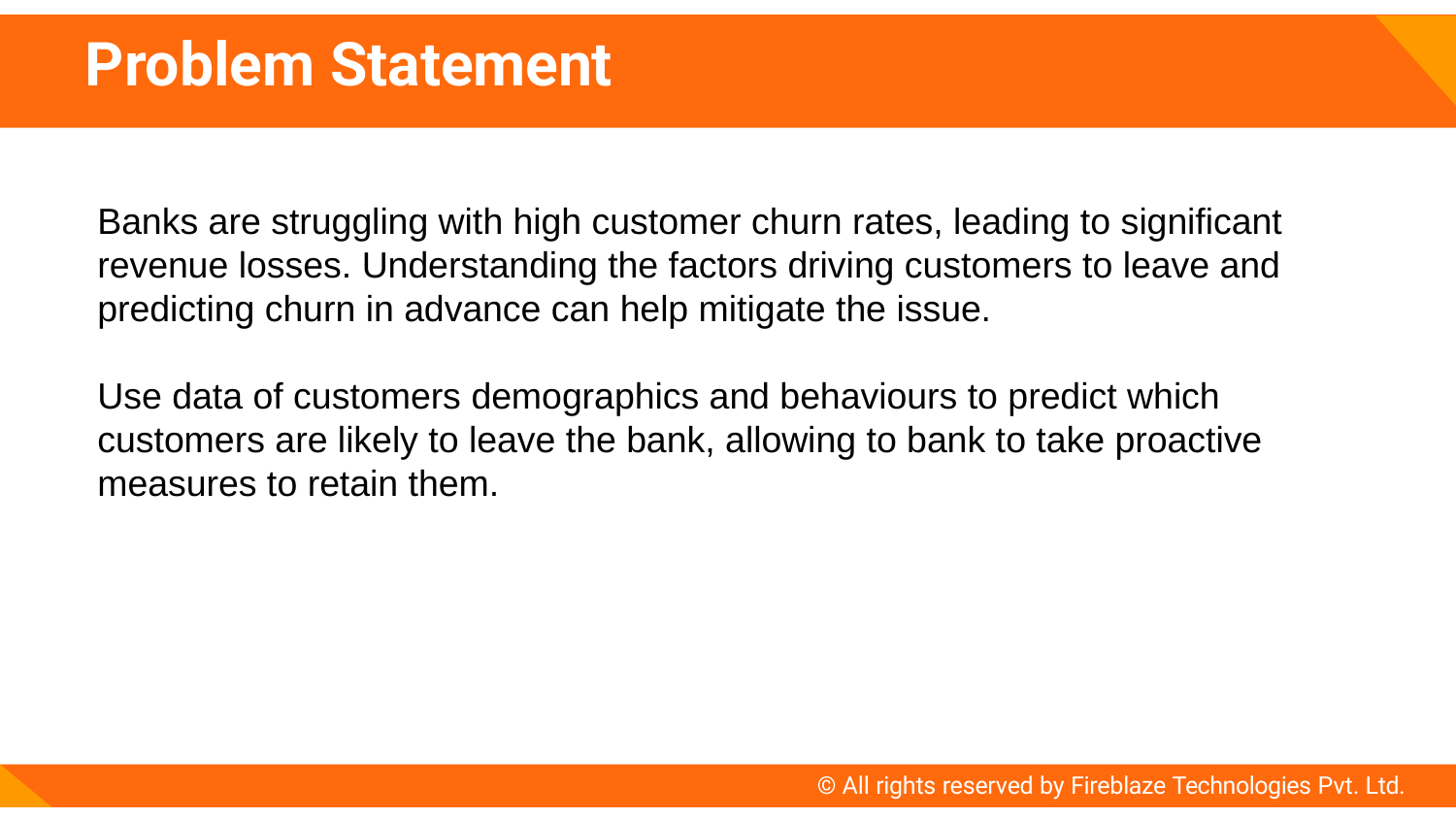

# Problem Statement
Banks are struggling with high customer churn rates, leading to significant revenue losses. Understanding the factors driving customers to leave and predicting churn in advance can help mitigate the issue.

Use data of customers demographics and behaviours to predict which customers are likely to leave the bank, allowing to bank to take proactive measures to retain them.

© All rights reserved by Fireblaze Technologies Pvt. Ltd.